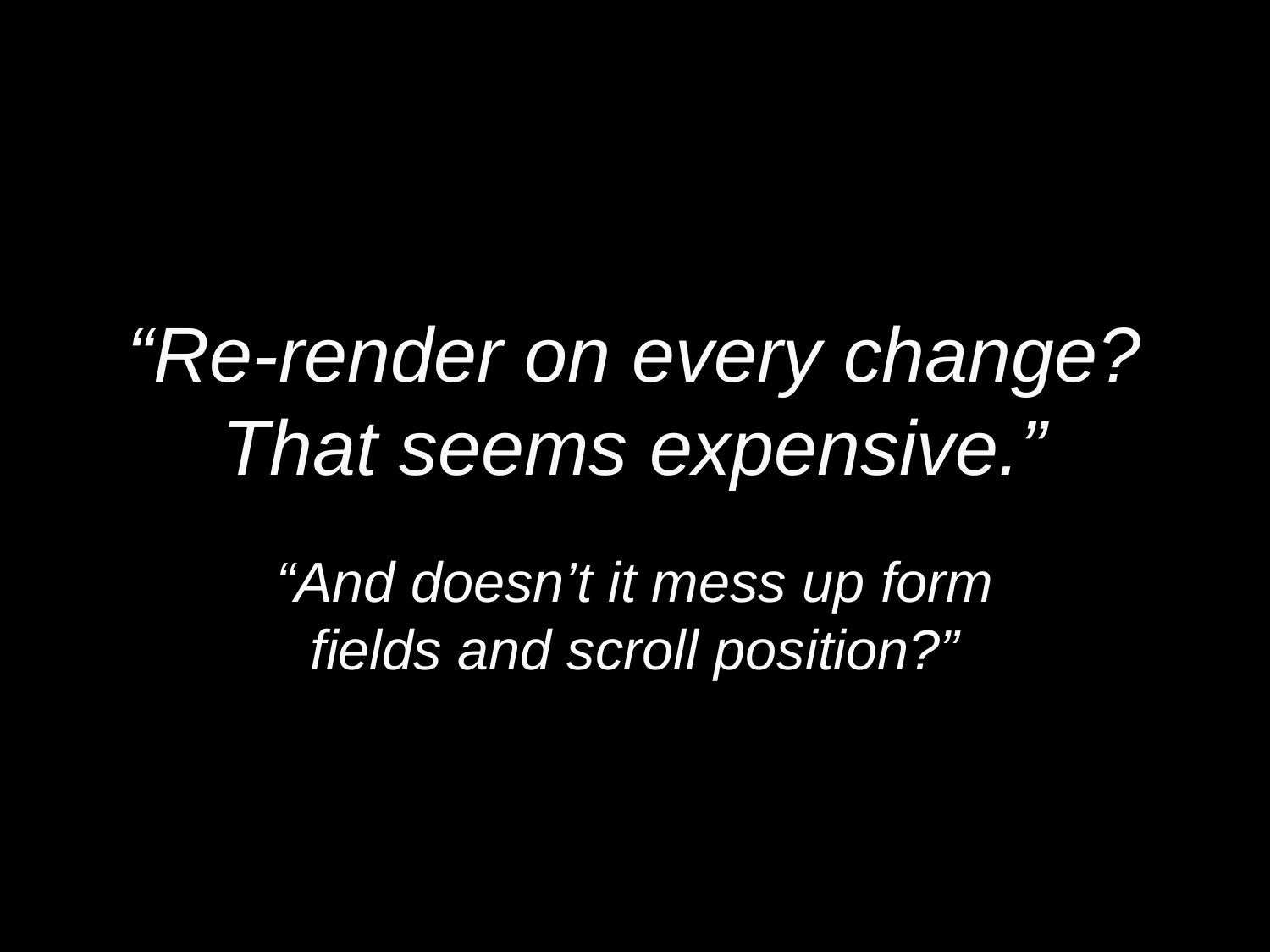

# “Re-render on every change? That seems expensive.”
“And doesn’t it mess up form fields and scroll position?”